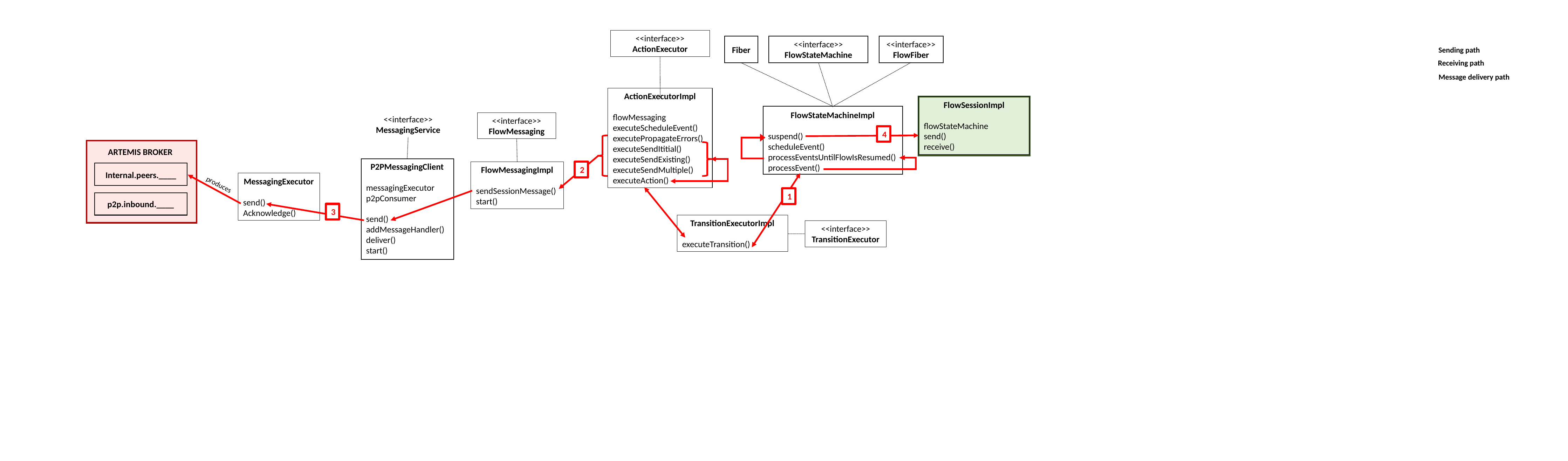

<<interface>>
ActionExecutor

<<interface>>
FlowStateMachine

<<interface>>
FlowFiber

Fiber
Sending path
Receiving path
Message delivery path
ActionExecutorImpl

flowMessaging
executeScheduleEvent()
executePropagateErrors()
executeSendItitial()
executeSendExisting()
executeSendMultiple()
executeAction()

FlowSessionImpl

flowStateMachine
send()
receive()

FlowStateMachineImpl

suspend()
scheduleEvent()
processEventsUntilFlowIsResumed()
processEvent()
<<interface>>
MessagingService
<<interface>>
FlowMessaging

4

ARTEMIS BROKER
P2PMessagingClient

messagingExecutor
p2pConsumer

send()
addMessageHandler()
deliver()
start()

FlowMessagingImpl

sendSessionMessage()
start()
2

Internal.peers.____
MessagingExecutor

send()
Acknowledge()
produces
1

p2p.inbound.____
3
TransitionExecutorImpl

executeTransition()
<<interface>>
TransitionExecutor